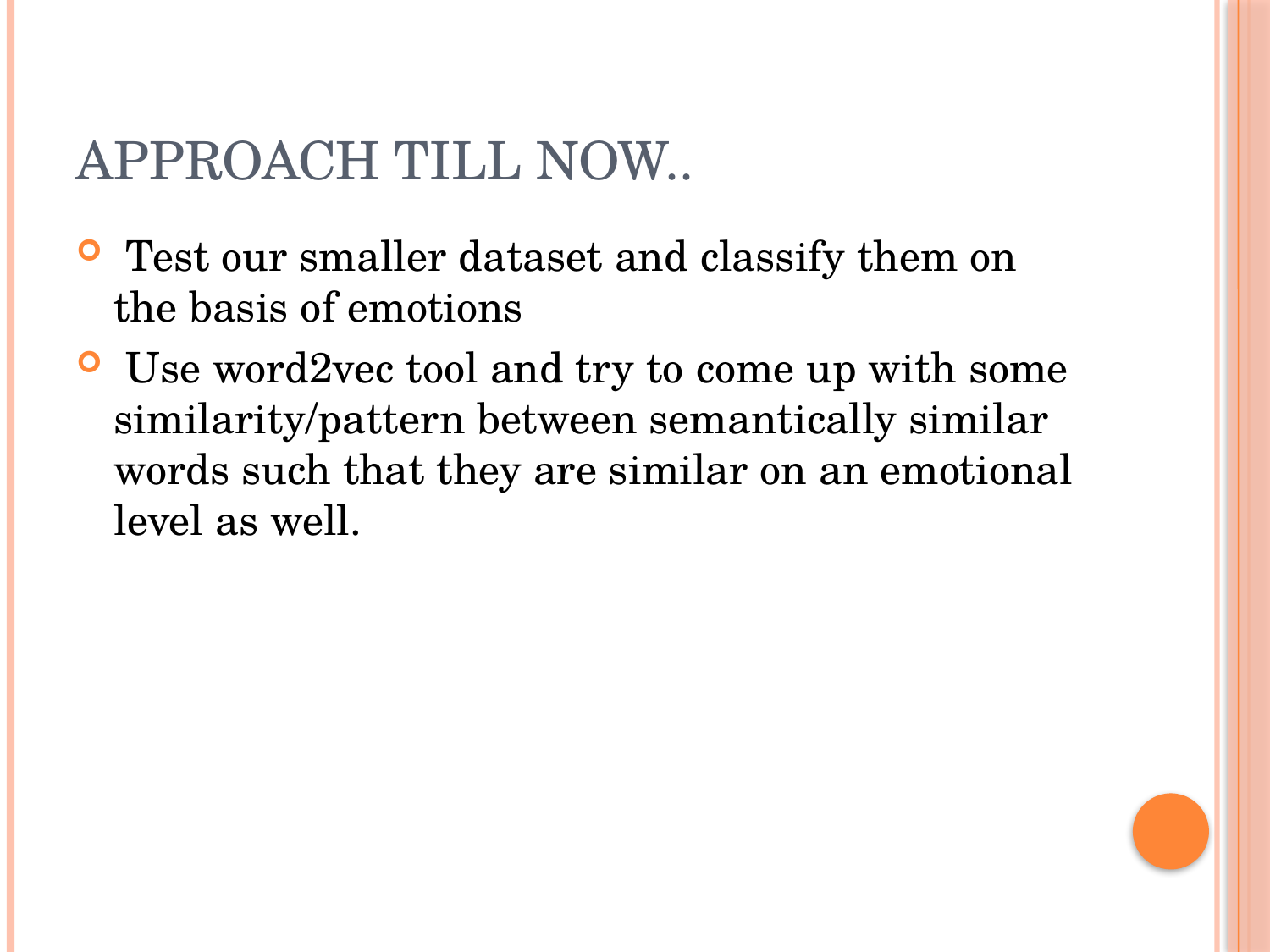

# APPROACH TILL NOW..
 Test our smaller dataset and classify them on the basis of emotions
 Use word2vec tool and try to come up with some similarity/pattern between semantically similar words such that they are similar on an emotional level as well.